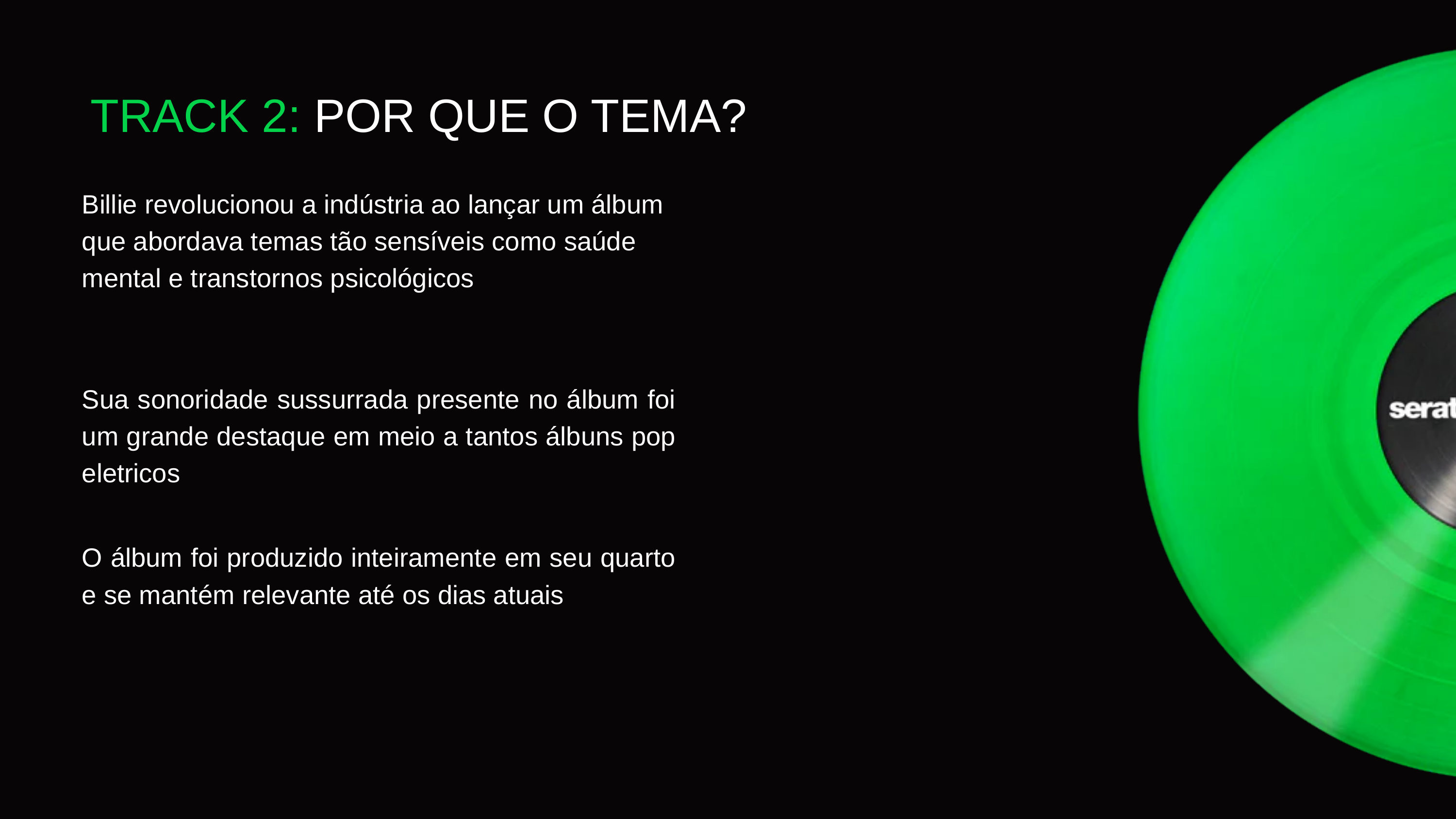

TRACK 2: POR QUE O TEMA?
Billie revolucionou a indústria ao lançar um álbum que abordava temas tão sensíveis como saúde mental e transtornos psicológicos
Sua sonoridade sussurrada presente no álbum foi um grande destaque em meio a tantos álbuns pop eletricos
O álbum foi produzido inteiramente em seu quarto e se mantém relevante até os dias atuais